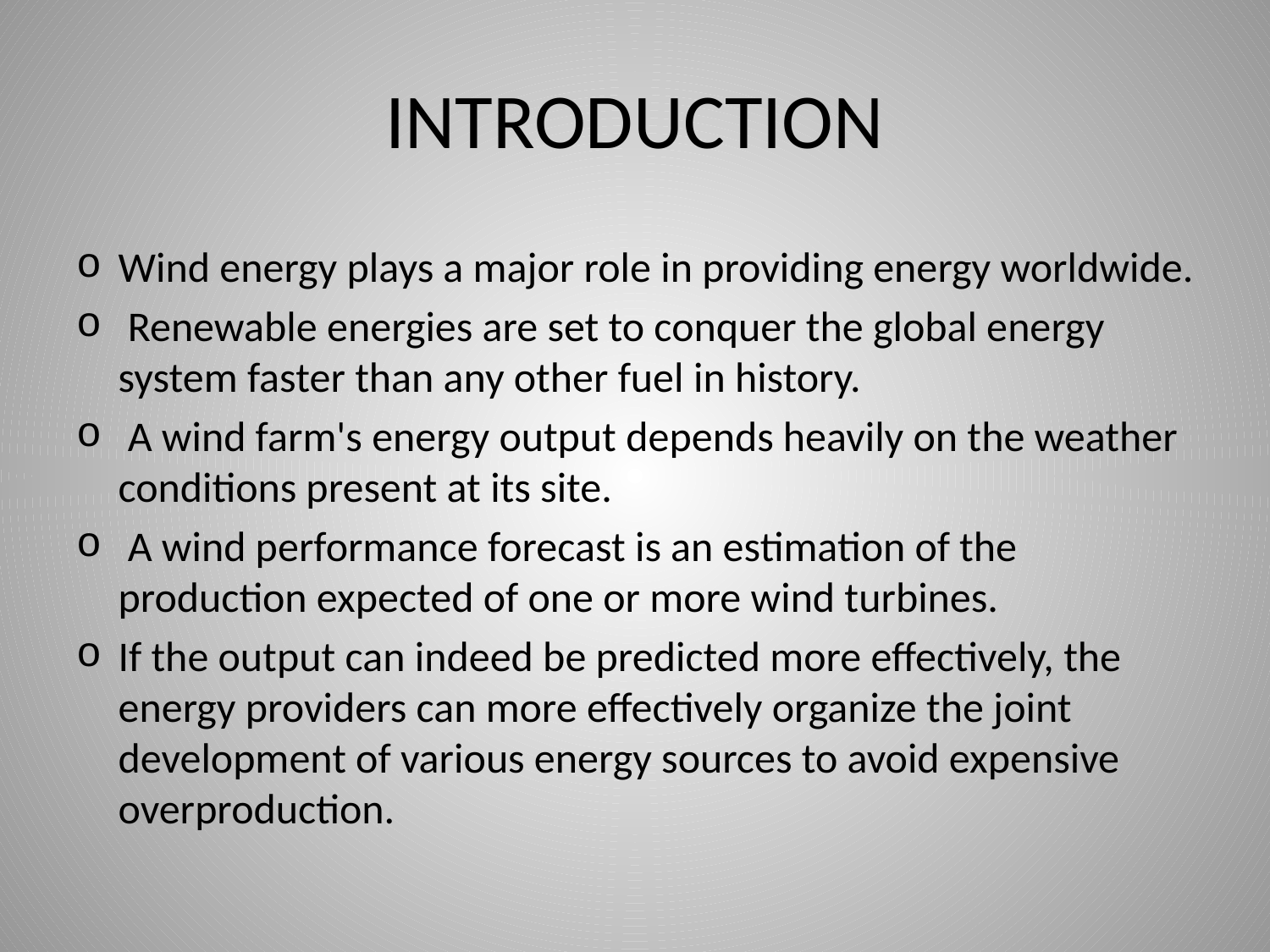

# INTRODUCTION
Wind energy plays a major role in providing energy worldwide.
 Renewable energies are set to conquer the global energy system faster than any other fuel in history.
 A wind farm's energy output depends heavily on the weather conditions present at its site.
 A wind performance forecast is an estimation of the production expected of one or more wind turbines.
If the output can indeed be predicted more effectively, the energy providers can more effectively organize the joint development of various energy sources to avoid expensive overproduction.